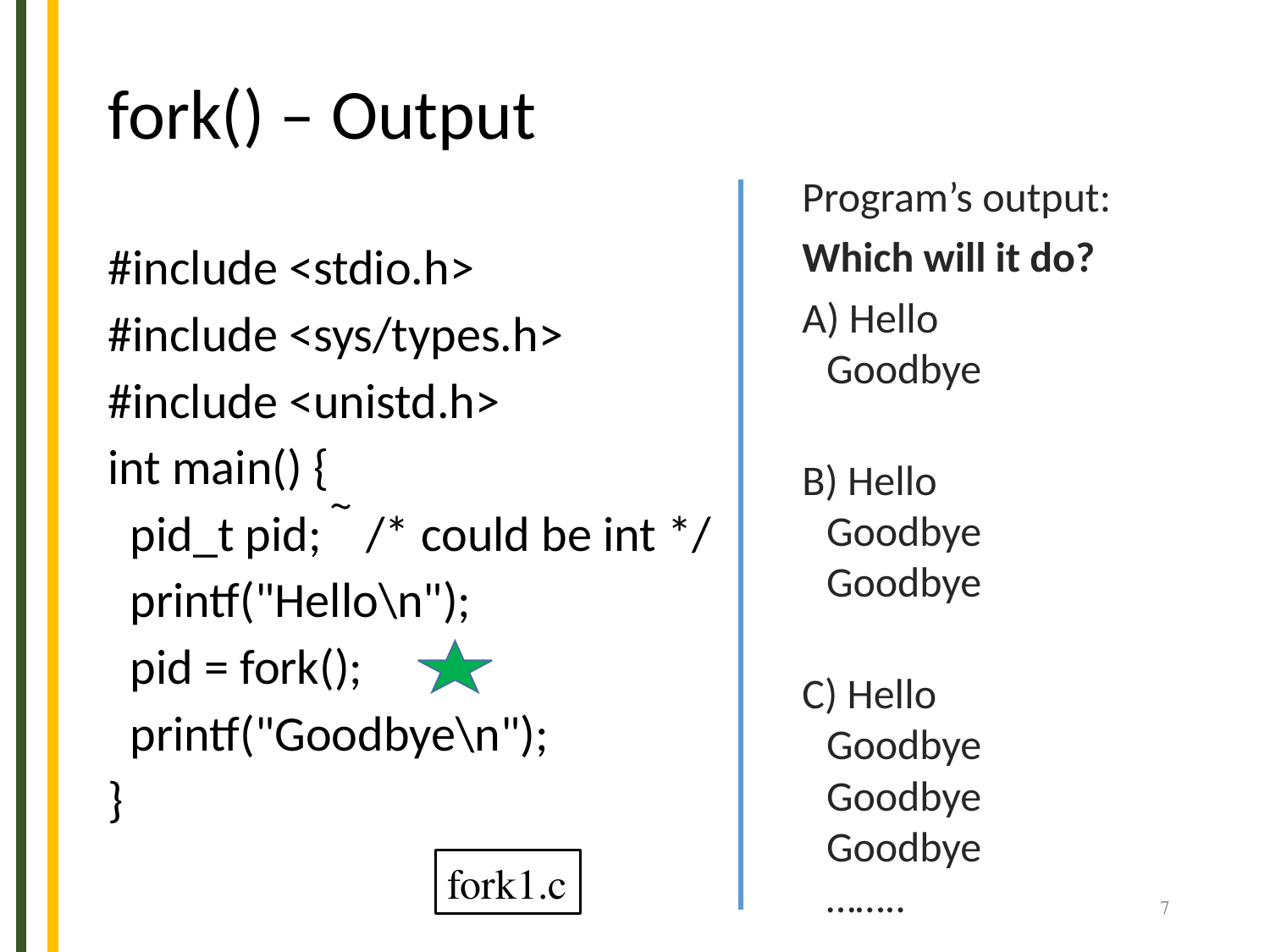

# fork() – Output
Program’s output:
Which will it do?
A) Hello
Goodbye

B) Hello
Goodbye
Goodbye

C) Hello
Goodbye
Goodbye
Goodbye
……..

#include <stdio.h>
#include <sys/types.h>
#include <unistd.h>
int main() {
  pid_t pid;    /* could be int */
  printf("Hello\n");
  pid = fork();
  printf("Goodbye\n");
}

~

fork1.c
7